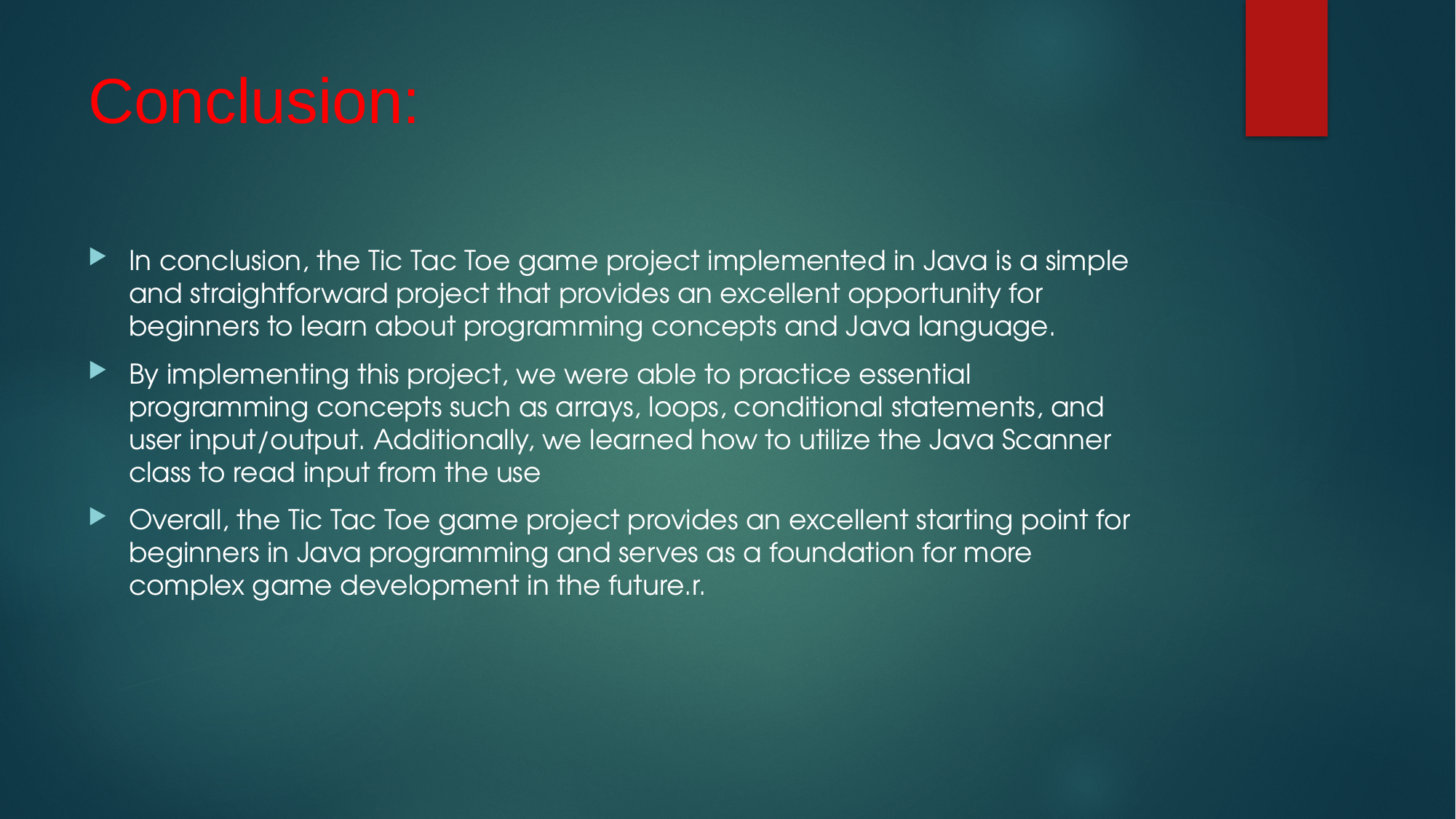

# Conclusion:
In conclusion, the Tic Tac Toe game project implemented in Java is a simple and straightforward project that provides an excellent opportunity for beginners to learn about programming concepts and Java language.
By implementing this project, we were able to practice essential programming concepts such as arrays, loops, conditional statements, and user input/output. Additionally, we learned how to utilize the Java Scanner class to read input from the use
Overall, the Tic Tac Toe game project provides an excellent starting point for beginners in Java programming and serves as a foundation for more complex game development in the future.r.